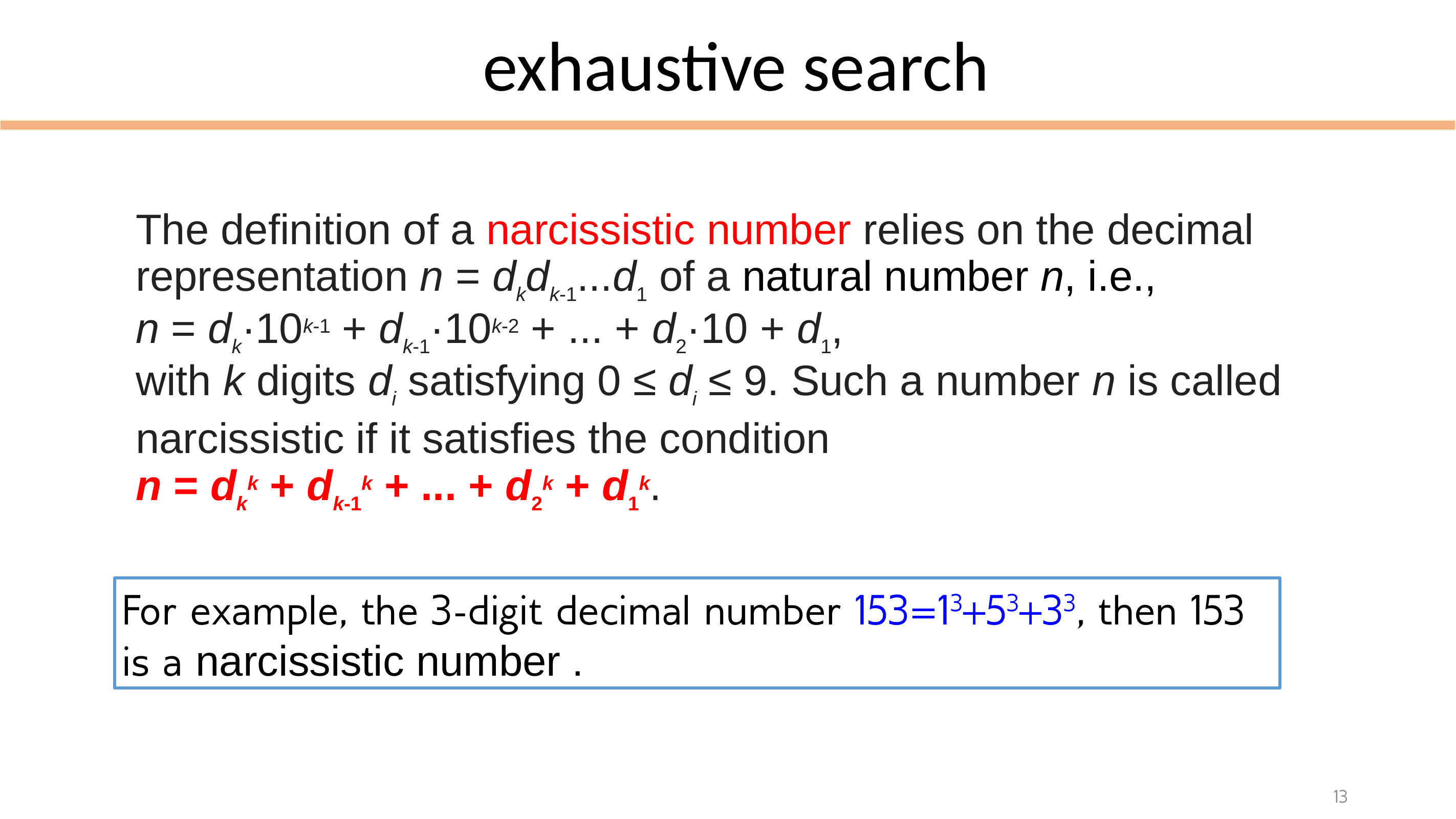

# exhaustive search
The definition of a narcissistic number relies on the decimal representation n = dkdk-1...d1 of a natural number n, i.e.,
n = dk·10k-1 + dk-1·10k-2 + ... + d2·10 + d1,
with k digits di satisfying 0 ≤ di ≤ 9. Such a number n is called narcissistic if it satisfies the condition
n = dkk + dk-1k + ... + d2k + d1k.

For example, the 3-digit decimal number 153=13+53+33, then 153 is a narcissistic number .
13